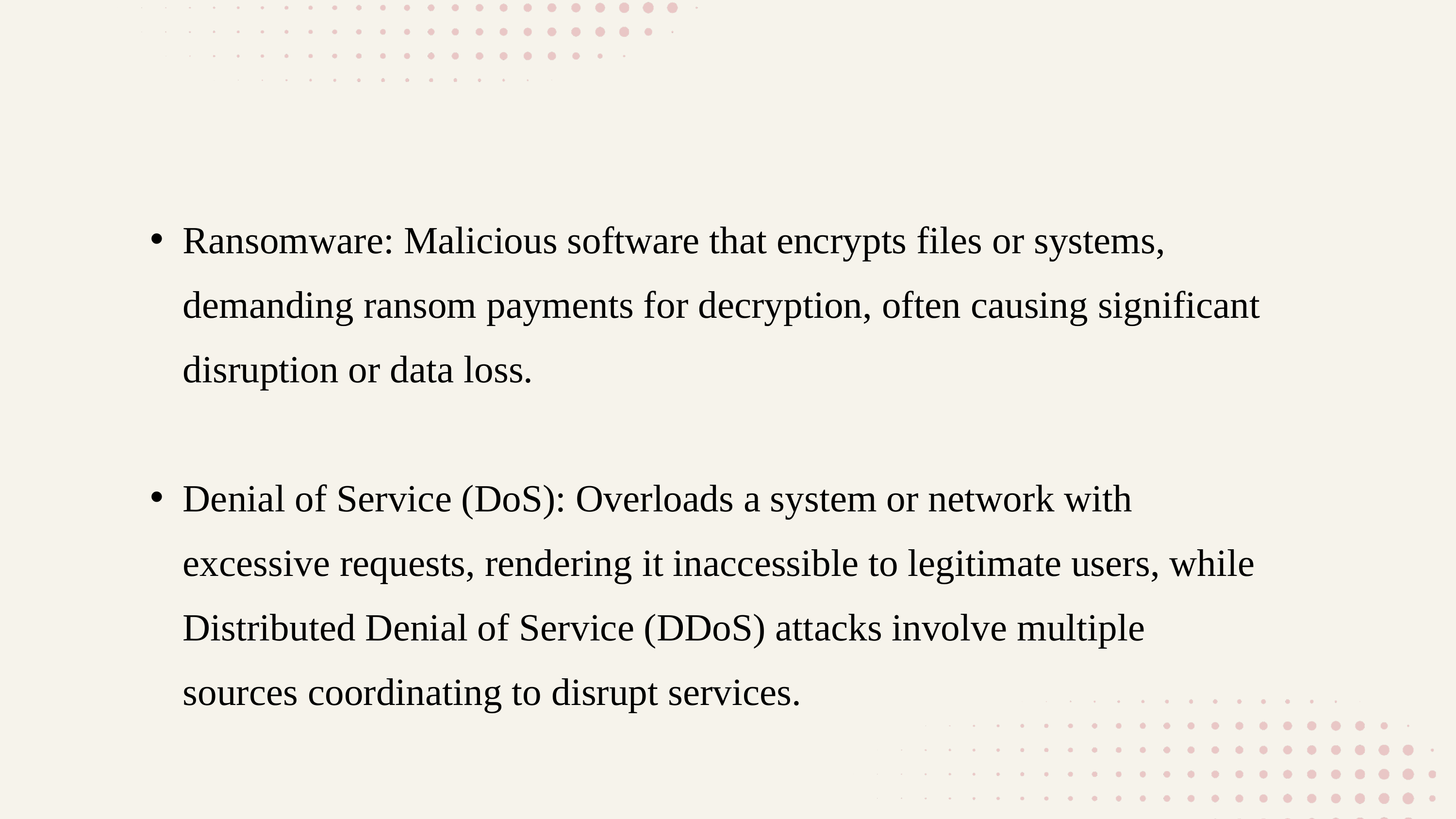

Ransomware: Malicious software that encrypts files or systems, demanding ransom payments for decryption, often causing significant disruption or data loss.

Denial of Service (DoS): Overloads a system or network with excessive requests, rendering it inaccessible to legitimate users, while Distributed Denial of Service (DDoS) attacks involve multiple sources coordinating to disrupt services.